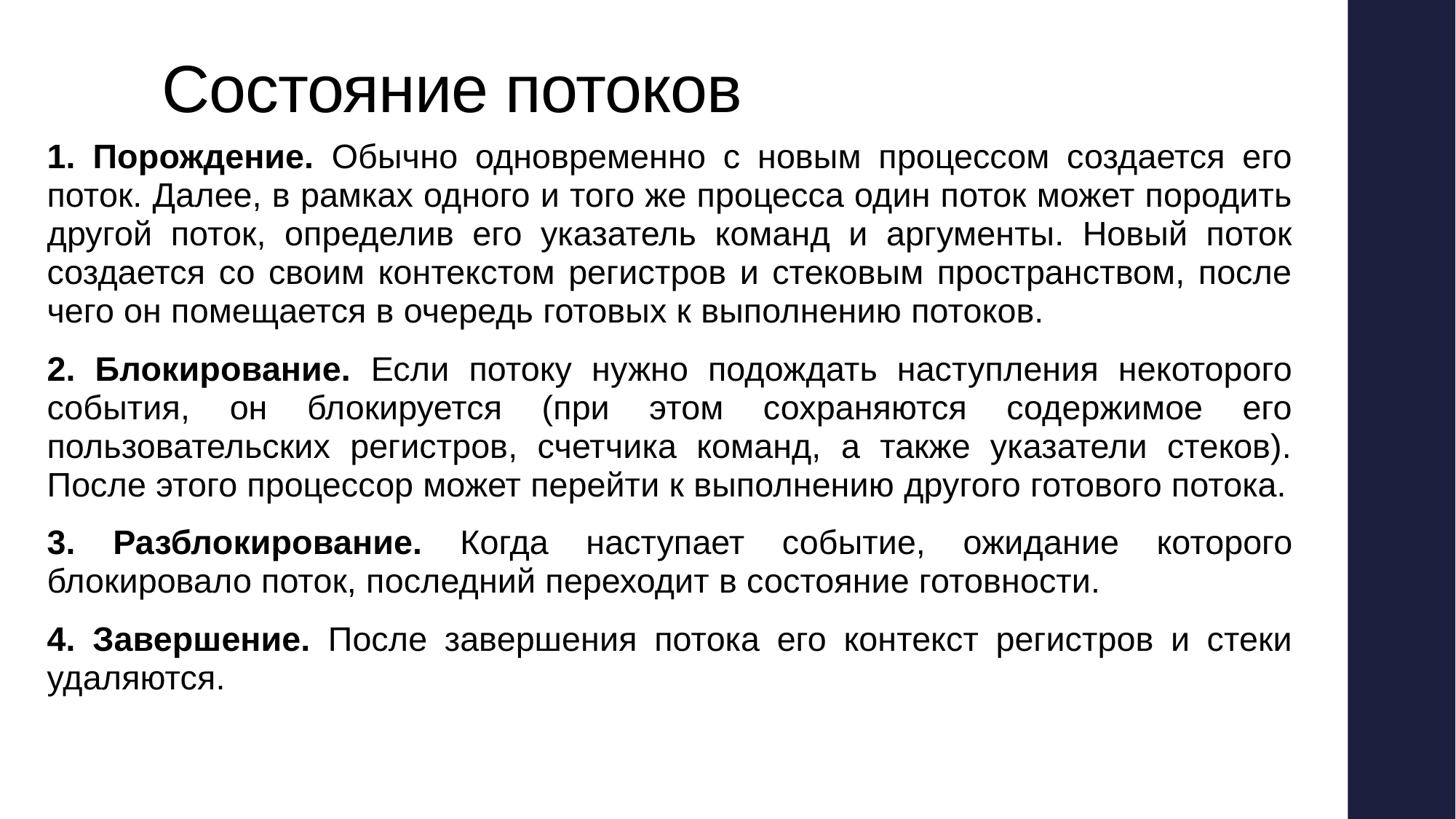

# Состояние потоков
1. Порождение. Обычно одновременно с новым процессом создается его поток. Далее, в рамках одного и того же процесса один поток может породить другой поток, определив его указатель команд и аргументы. Новый поток создается со своим контекстом регистров и стековым пространством, после чего он помещается в очередь готовых к выполнению потоков.
2. Блокирование. Если потоку нужно подождать наступления некоторого события, он блокируется (при этом сохраняются содержимое его пользовательских регистров, счетчика команд, а также указатели стеков). После этого процессор может перейти к выполнению другого готового потока.
3. Разблокирование. Когда наступает событие, ожидание которого блокировало поток, последний переходит в состояние готовности.
4. Завершение. После завершения потока его контекст регистров и стеки удаляются.